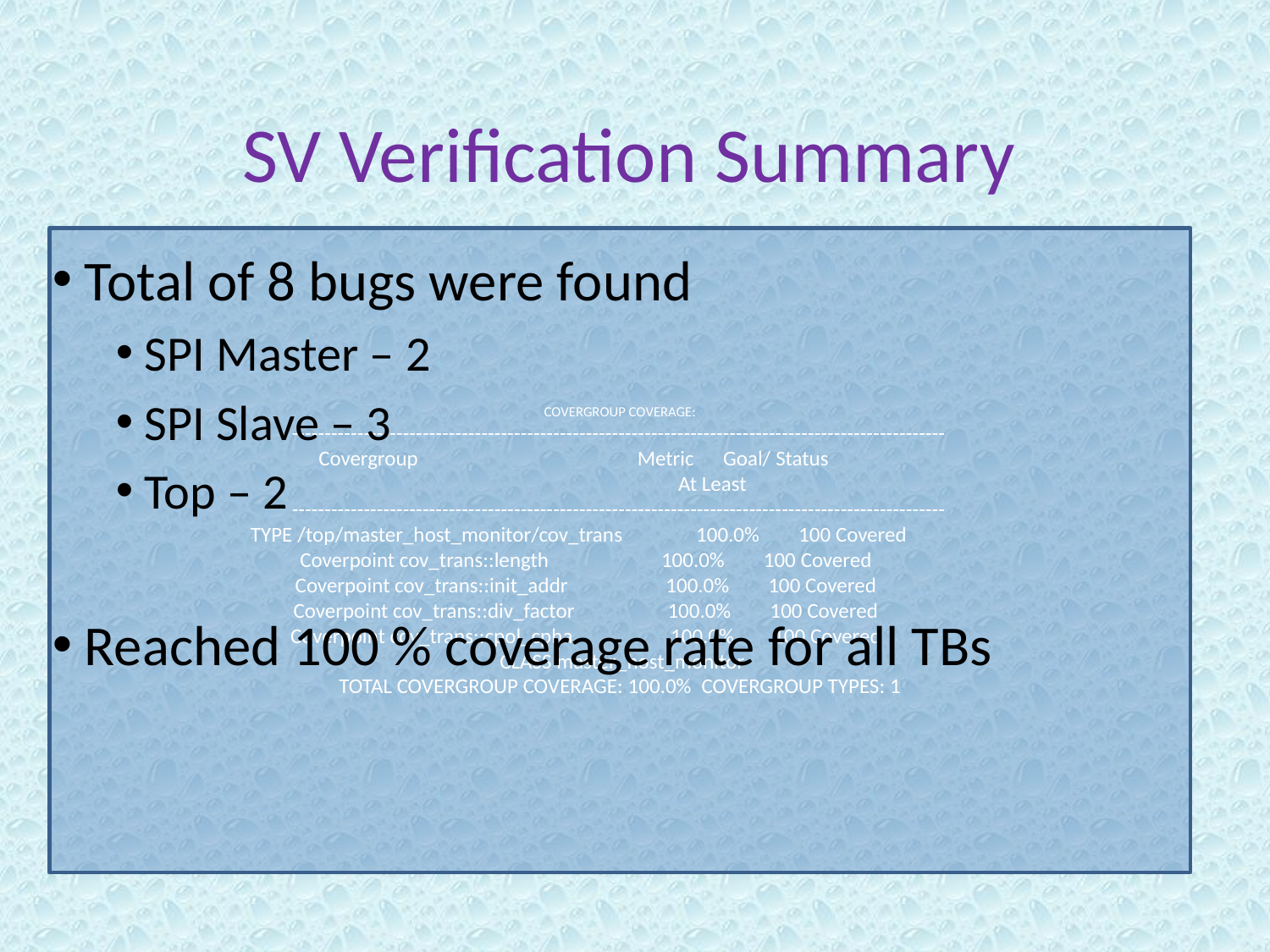

# SV Verification Summary
COVERGROUP COVERAGE:
----------------------------------------------------------------------------------------------------
Covergroup                                             Metric      Goal/ Status                   
                                                                At Least                          
----------------------------------------------------------------------------------------------------
 TYPE /top/master_host_monitor/cov_trans               100.0%        100 Covered                  
    Coverpoint cov_trans::length                       100.0%        100 Covered                  
    Coverpoint cov_trans::init_addr                    100.0%        100 Covered                  
    Coverpoint cov_trans::div_factor                   100.0%        100 Covered                  
    Coverpoint cov_trans::cpol_cpha                    100.0%        100 Covered                  
 CLASS master_host_monitor
TOTAL COVERGROUP COVERAGE: 100.0%  COVERGROUP TYPES: 1
 Total of 8 bugs were found
 SPI Master – 2
 SPI Slave – 3
 Top – 2

 Reached 100 % coverage rate for all TBs